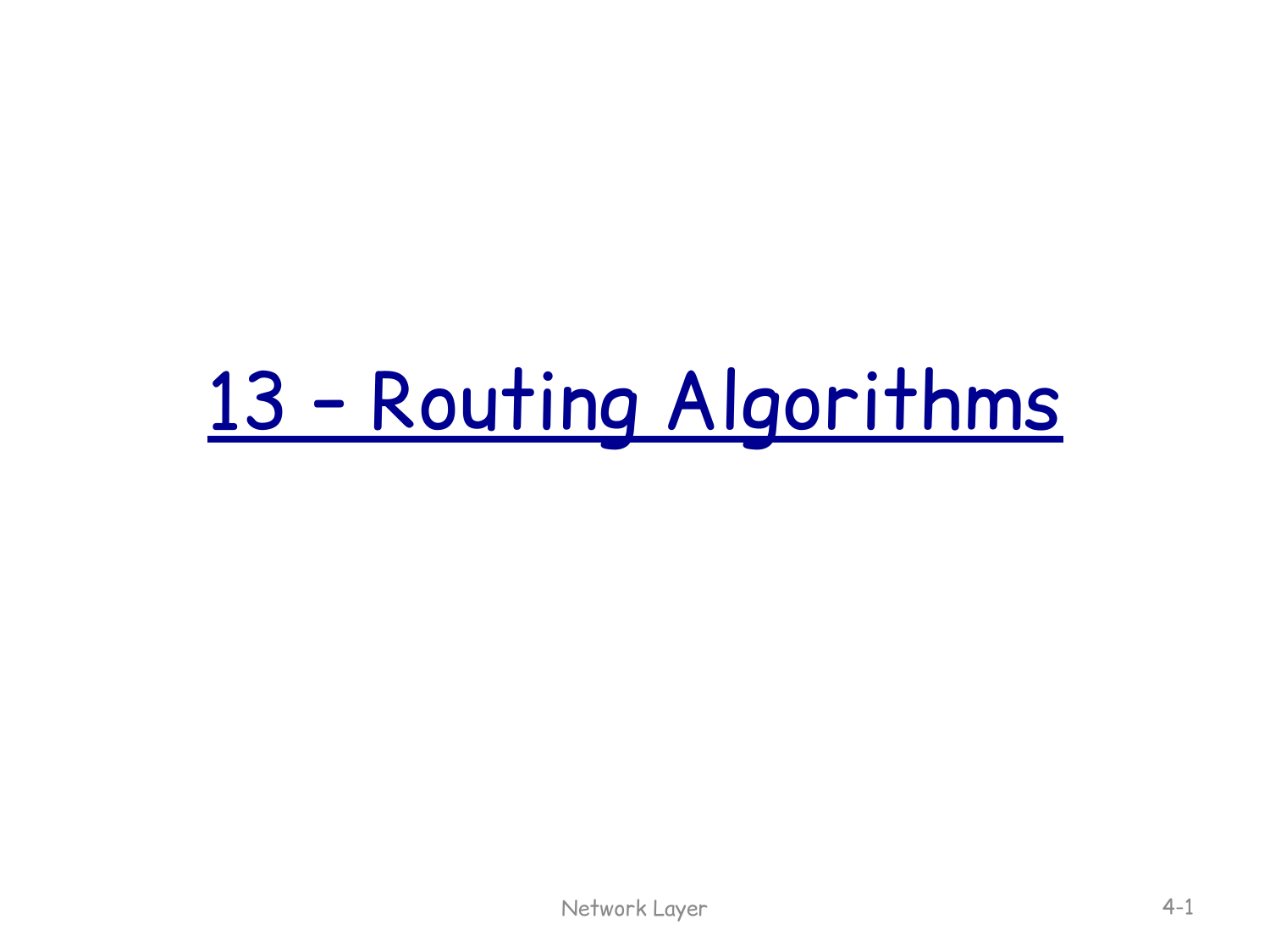

# 13 – Routing Algorithms

Network Layer
4-1